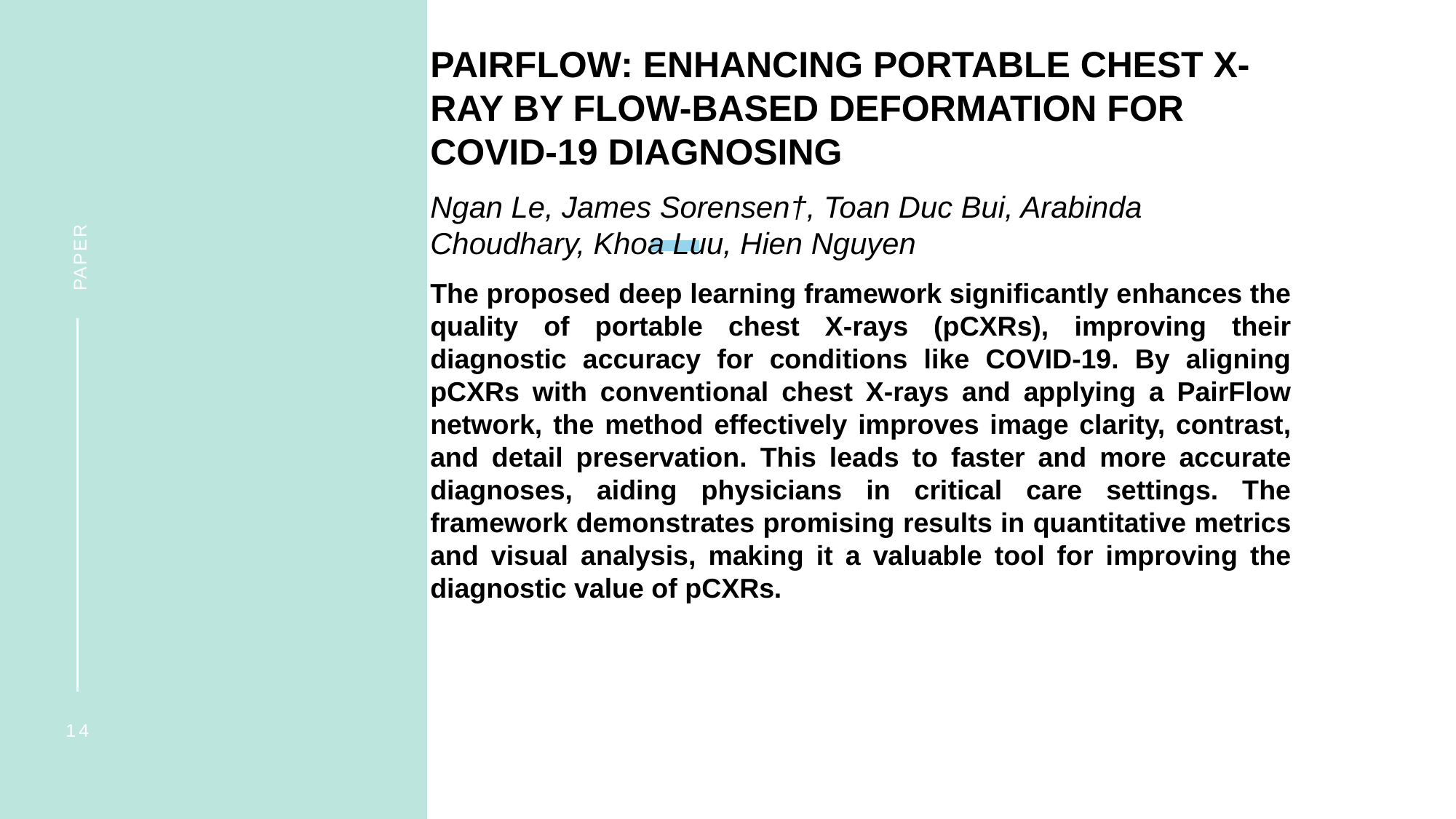

PAIRFLOW: ENHANCING PORTABLE CHEST X-RAY BY FLOW-BASED DEFORMATION FOR COVID-19 DIAGNOSING
Ngan Le, James Sorensen†, Toan Duc Bui, Arabinda Choudhary, Khoa Luu, Hien Nguyen
The proposed deep learning framework significantly enhances the quality of portable chest X-rays (pCXRs), improving their diagnostic accuracy for conditions like COVID-19. By aligning pCXRs with conventional chest X-rays and applying a PairFlow network, the method effectively improves image clarity, contrast, and detail preservation. This leads to faster and more accurate diagnoses, aiding physicians in critical care settings. The framework demonstrates promising results in quantitative metrics and visual analysis, making it a valuable tool for improving the diagnostic value of pCXRs.
PAPER
14